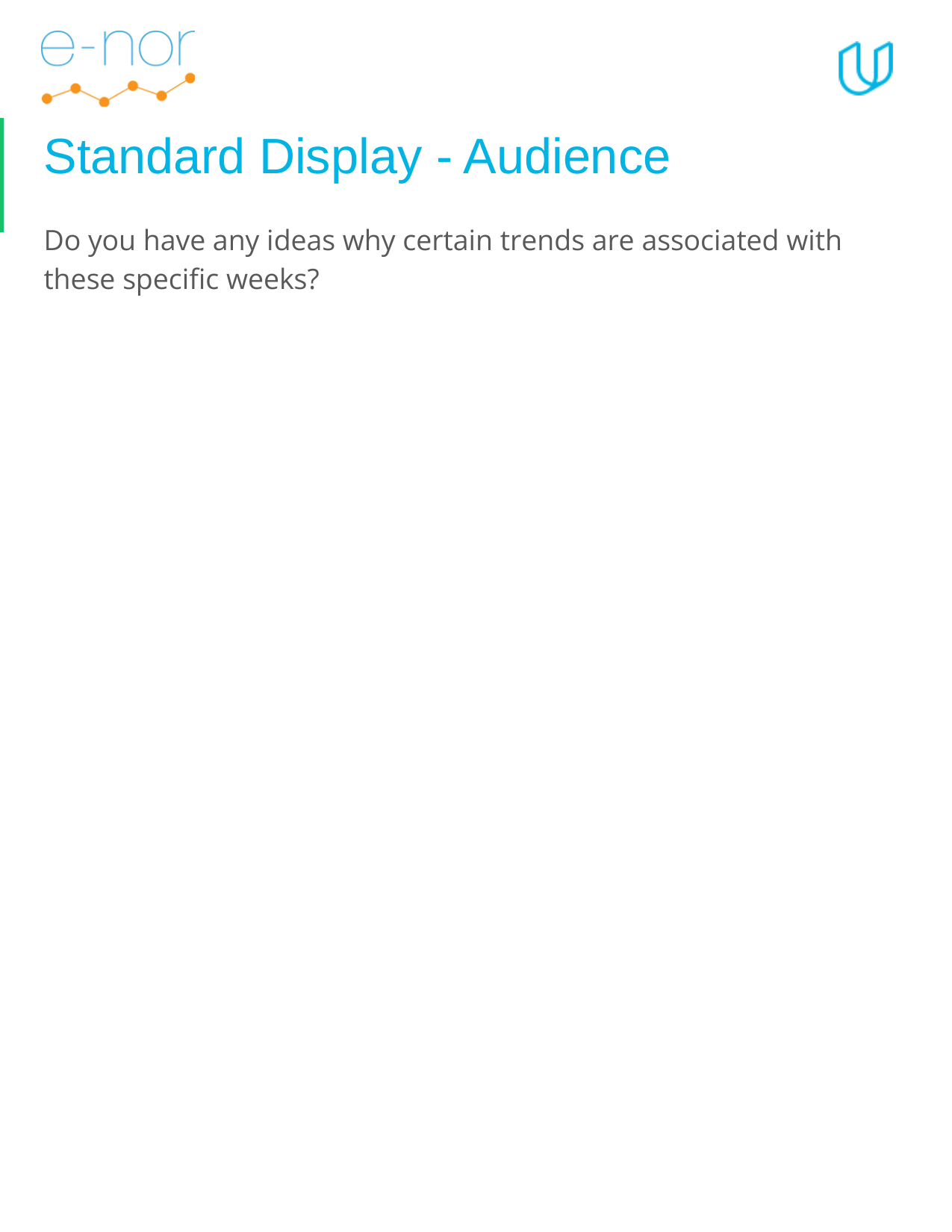

# Standard Display - Audience

Do you have any ideas why certain trends are associated with these specific weeks?